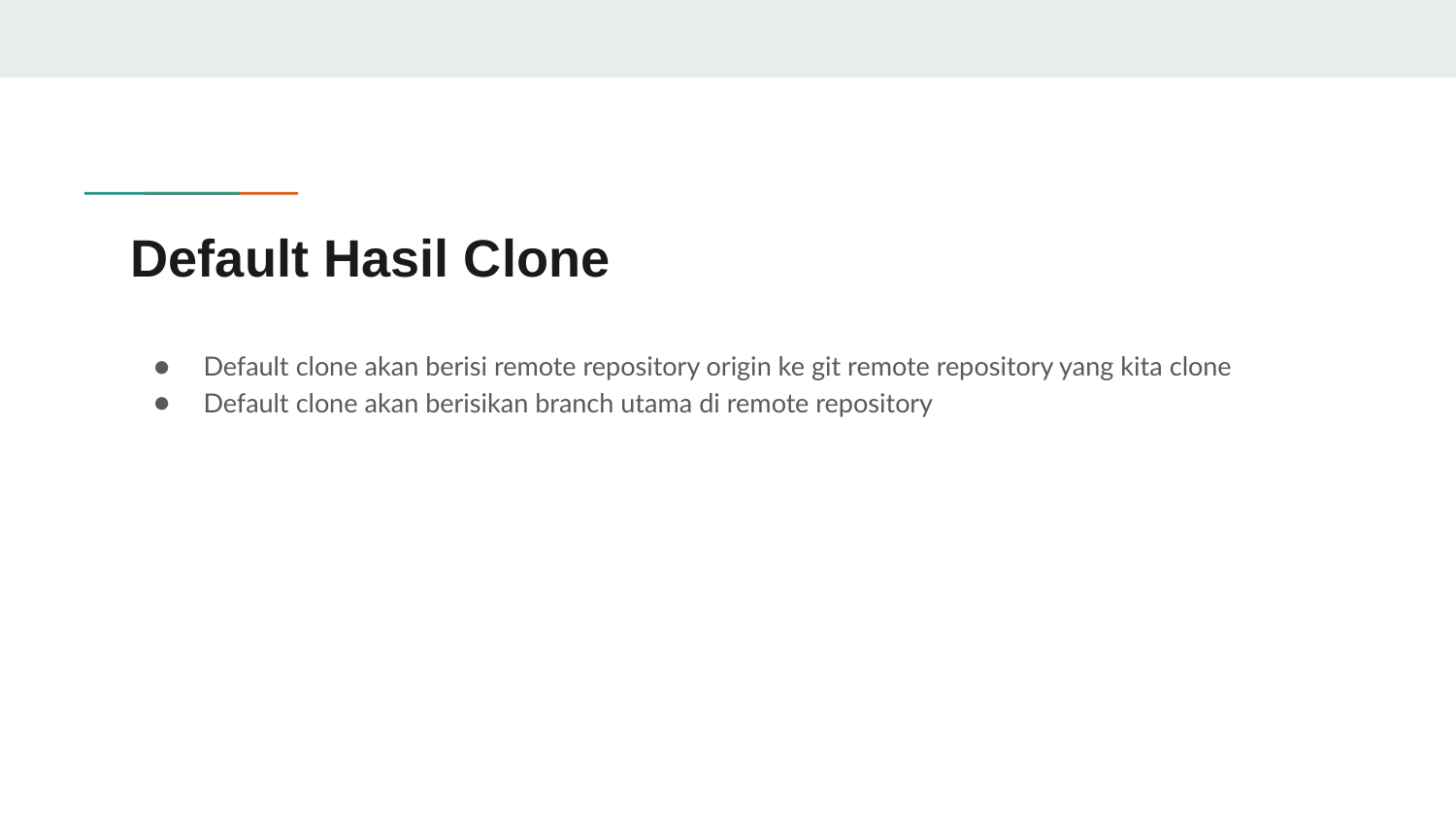

# Default Hasil Clone
Default clone akan berisi remote repository origin ke git remote repository yang kita clone
Default clone akan berisikan branch utama di remote repository